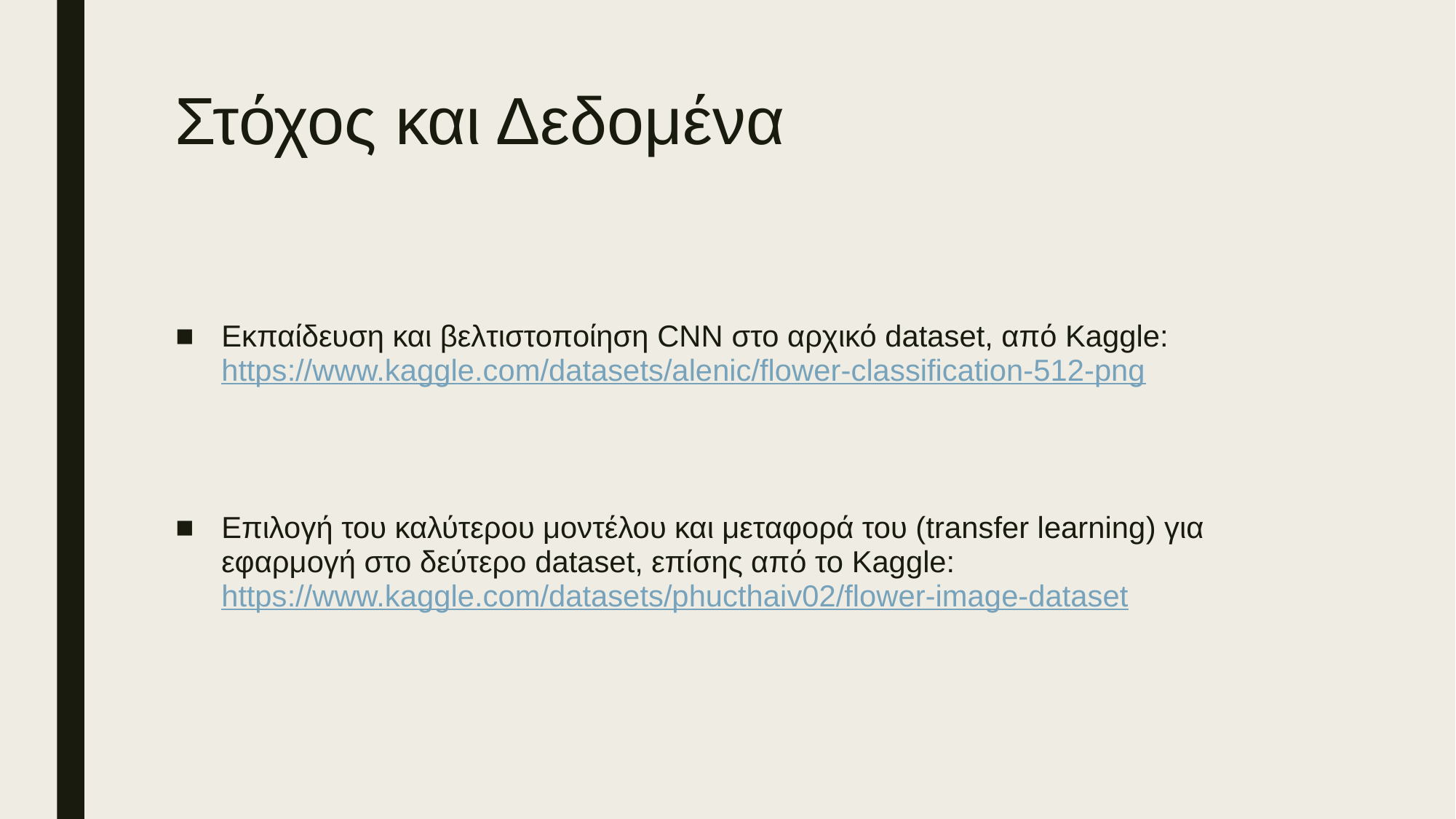

# Στόχος και Δεδομένα

Εκπαίδευση και βελτιστοποίηση CNN στο αρχικό dataset, από Kaggle: https://www.kaggle.com/datasets/alenic/flower-classification-512-png

Επιλογή του καλύτερου μοντέλου και μεταφορά του (transfer learning) για εφαρμογή στο δεύτερο dataset, επίσης από το Kaggle: https://www.kaggle.com/datasets/phucthaiv02/flower-image-dataset